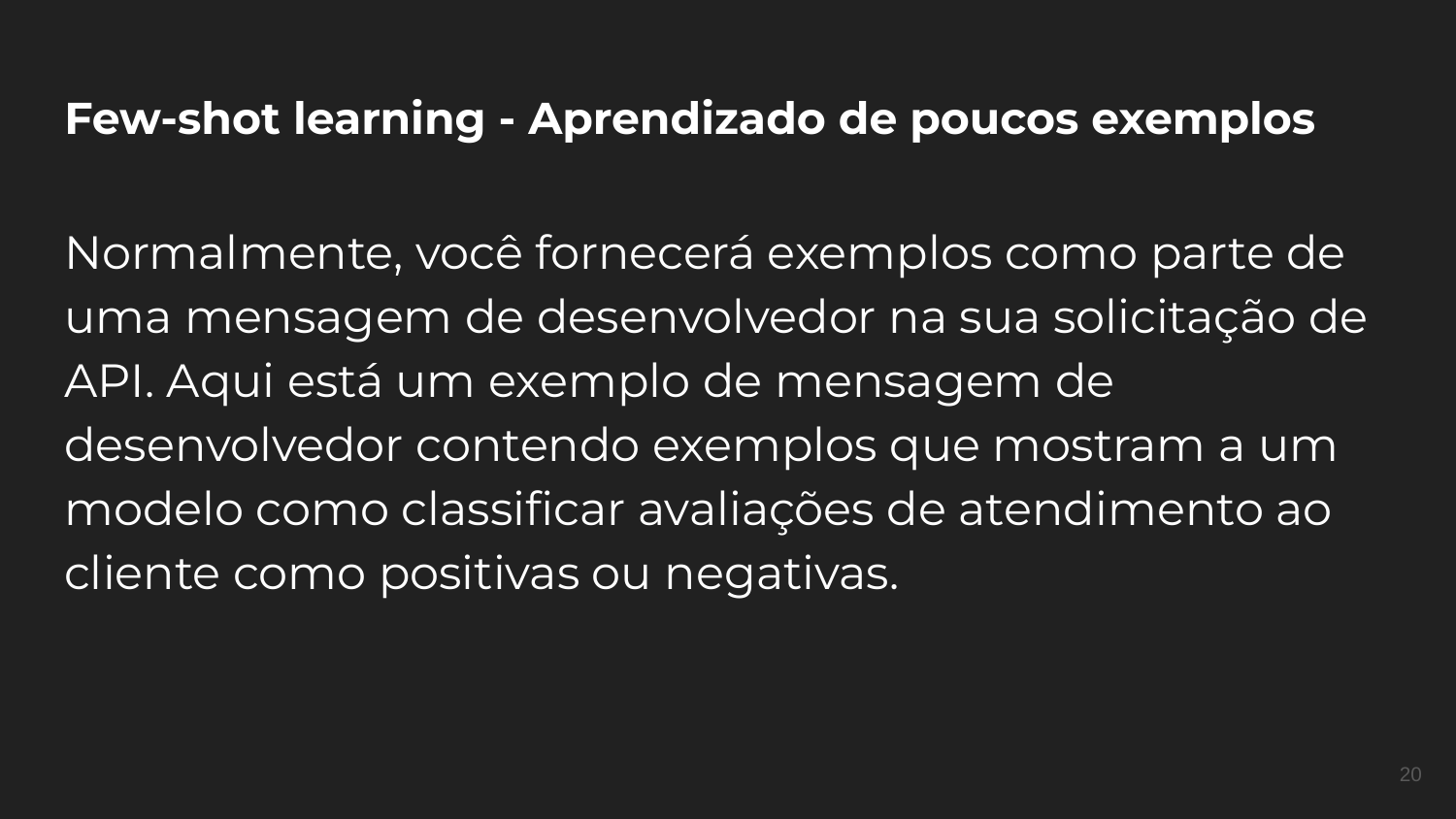

Few-shot learning - Aprendizado de poucos exemplos
Normalmente, você fornecerá exemplos como parte de uma mensagem de desenvolvedor na sua solicitação de API. Aqui está um exemplo de mensagem de desenvolvedor contendo exemplos que mostram a um modelo como classificar avaliações de atendimento ao cliente como positivas ou negativas.
20